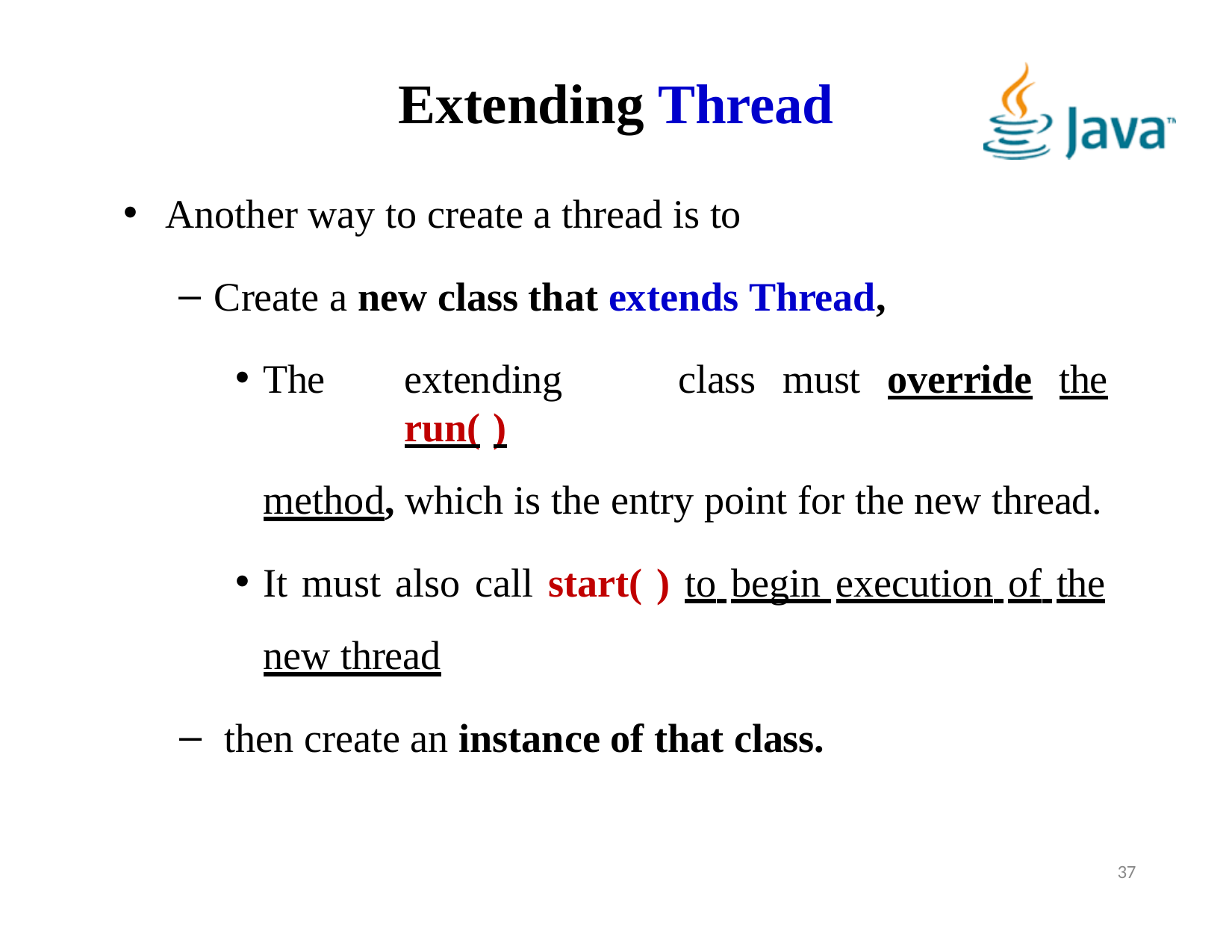

# Extending Thread
Another way to create a thread is to
Create a new class that extends Thread,
The	extending	class	must	override	the	run(	)
method, which is the entry point for the new thread.
It must also call start( ) to begin execution of the new thread
then create an instance of that class.
37